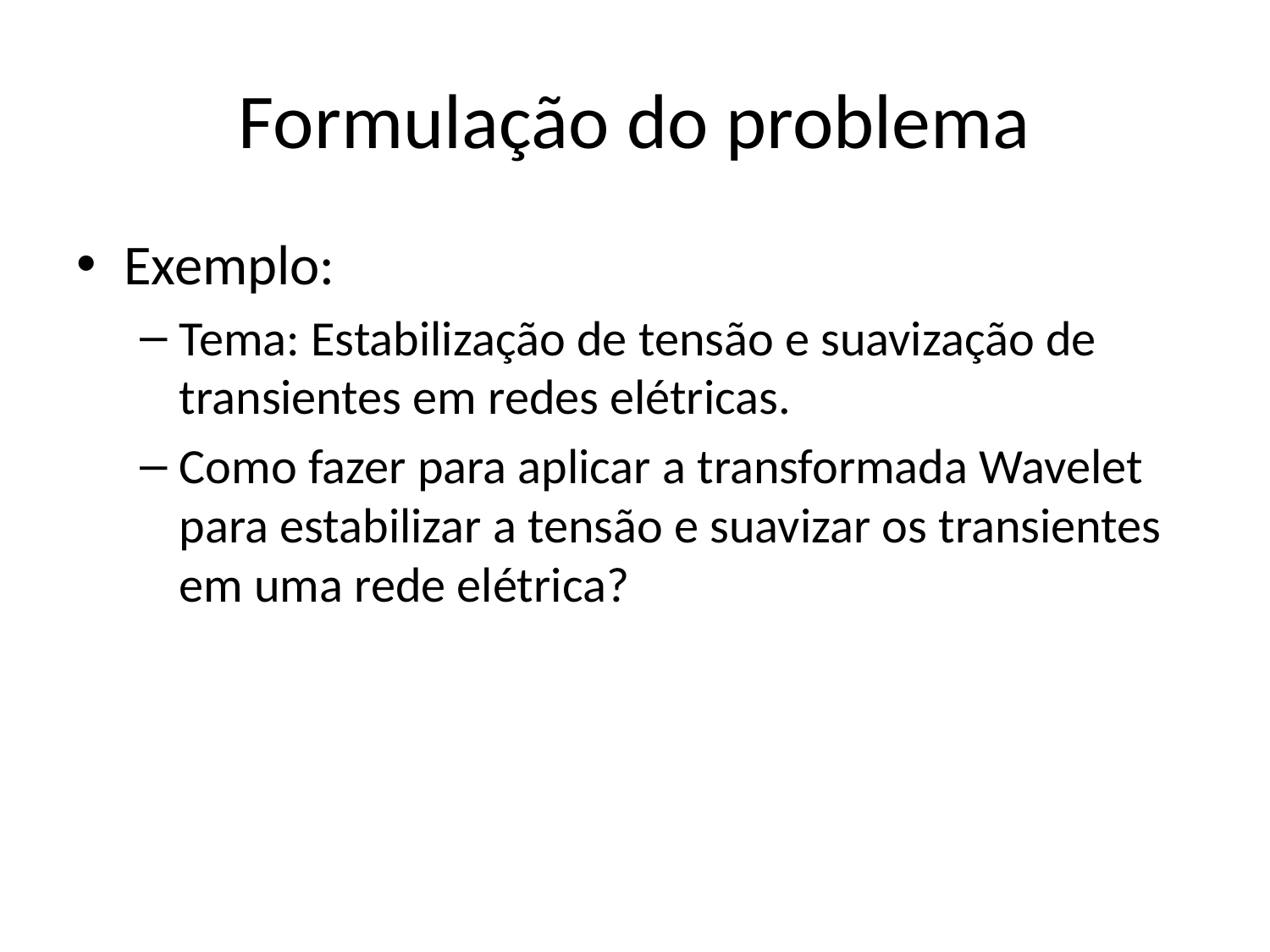

# Formulação do problema
Exemplo:
Tema: Estabilização de tensão e suavização de transientes em redes elétricas.
Como fazer para aplicar a transformada Wavelet para estabilizar a tensão e suavizar os transientes em uma rede elétrica?